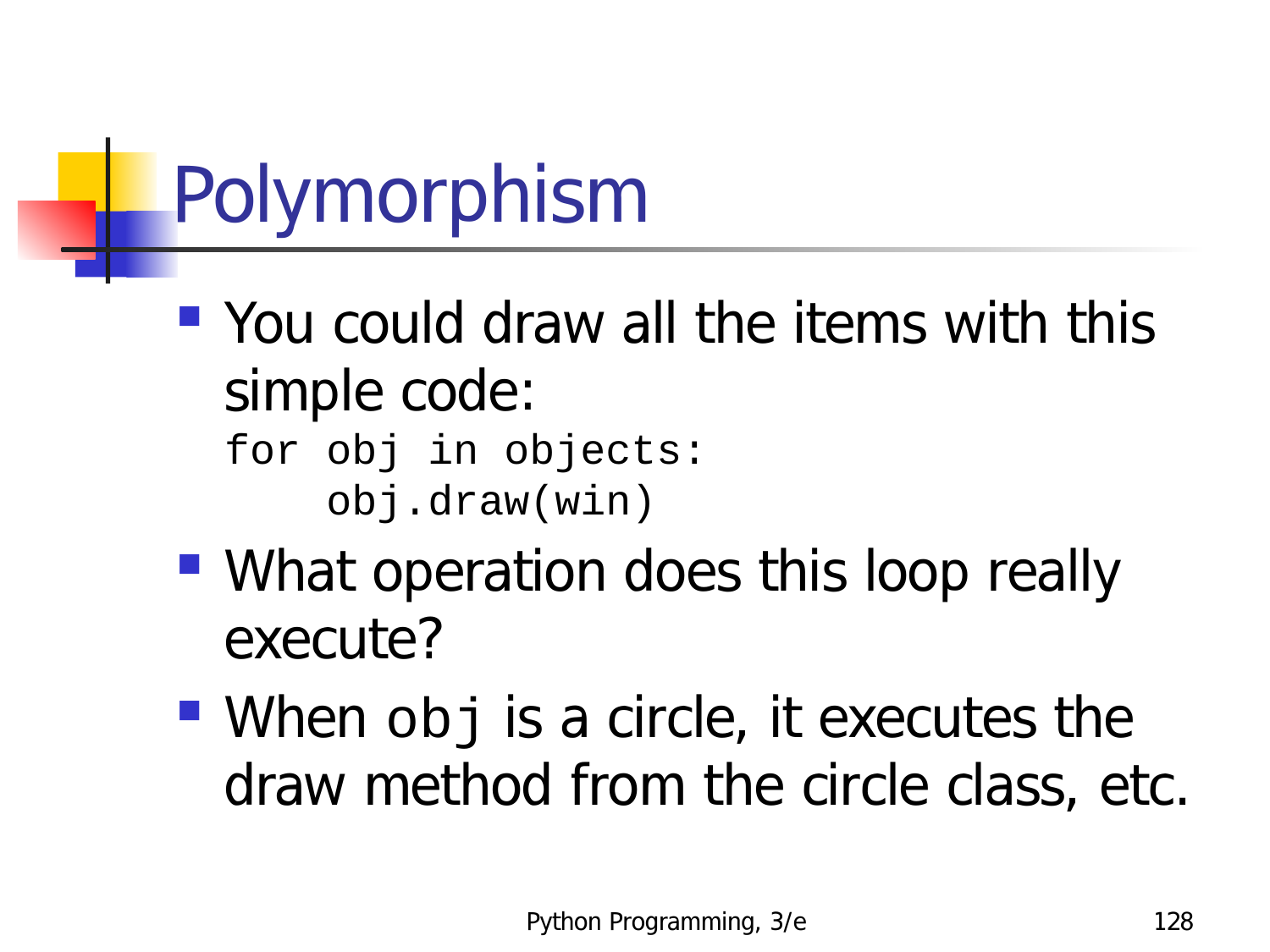

# Polymorphism
You could draw all the items with this simple code:
for obj in objects:
    obj.draw(win)
What operation does this loop really execute?
When obj is a circle, it executes the draw method from the circle class, etc.
Python Programming, 3/e
128